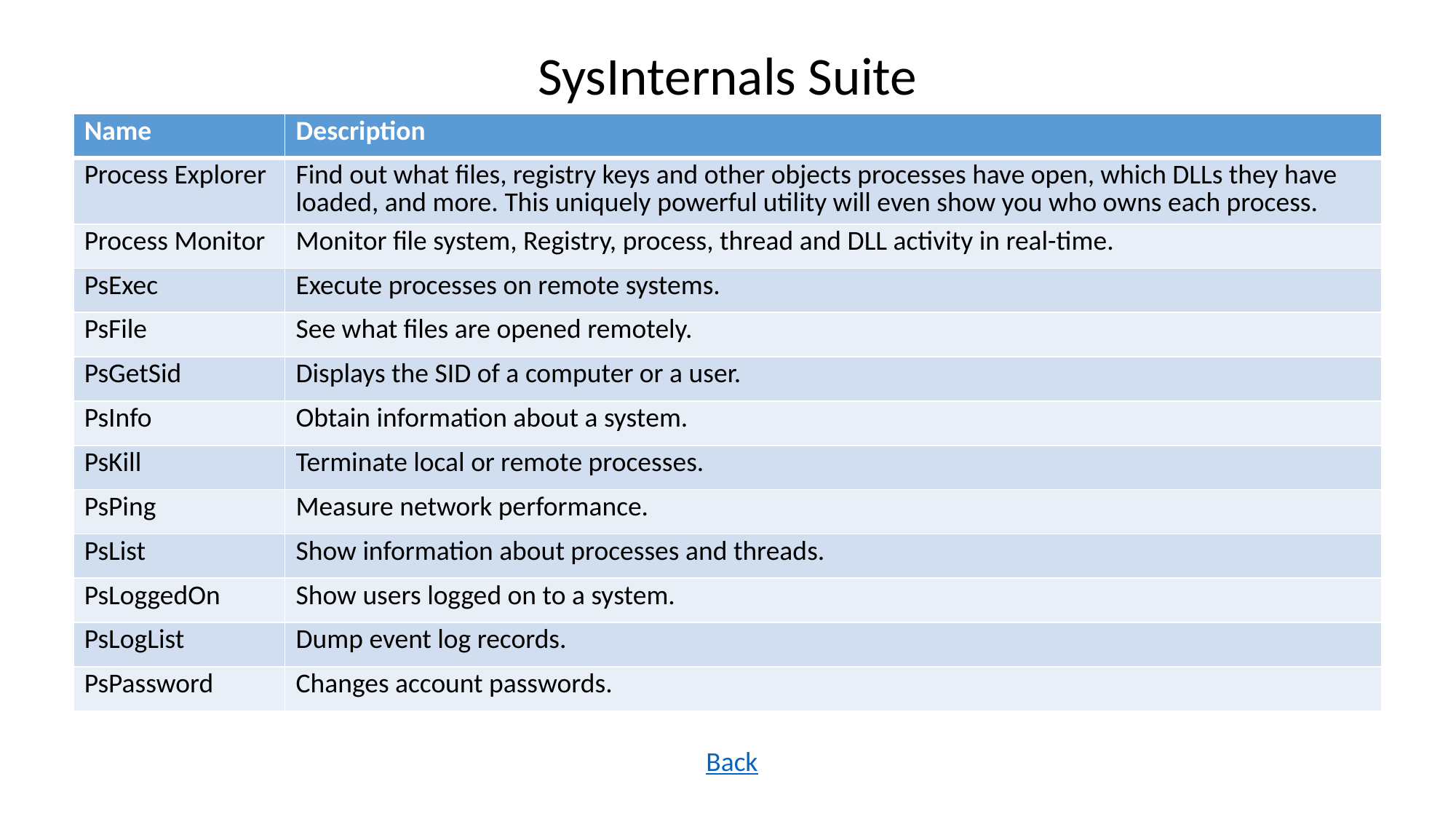

# SysInternals Suite
| Name | Description |
| --- | --- |
| Process Explorer | Find out what files, registry keys and other objects processes have open, which DLLs they have loaded, and more. This uniquely powerful utility will even show you who owns each process. |
| Process Monitor | Monitor file system, Registry, process, thread and DLL activity in real-time. |
| PsExec | Execute processes on remote systems. |
| PsFile | See what files are opened remotely. |
| PsGetSid | Displays the SID of a computer or a user. |
| PsInfo | Obtain information about a system. |
| PsKill | Terminate local or remote processes. |
| PsPing | Measure network performance. |
| PsList | Show information about processes and threads. |
| PsLoggedOn | Show users logged on to a system. |
| PsLogList | Dump event log records. |
| PsPassword | Changes account passwords. |
Back